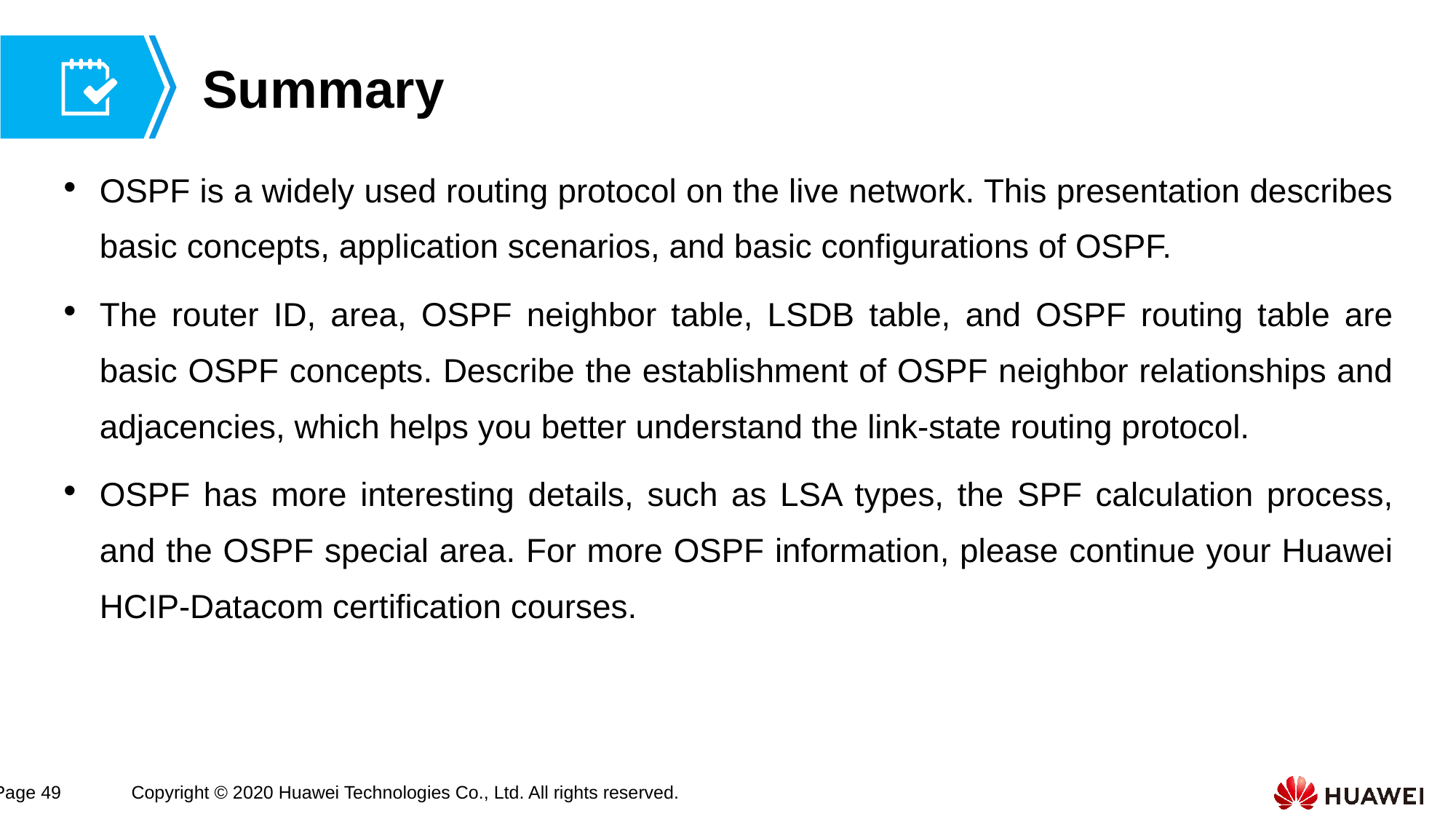

OSPF is a widely used routing protocol on the live network. This presentation describes basic concepts, application scenarios, and basic configurations of OSPF.
The router ID, area, OSPF neighbor table, LSDB table, and OSPF routing table are basic OSPF concepts. Describe the establishment of OSPF neighbor relationships and adjacencies, which helps you better understand the link-state routing protocol.
OSPF has more interesting details, such as LSA types, the SPF calculation process, and the OSPF special area. For more OSPF information, please continue your Huawei HCIP-Datacom certification courses.